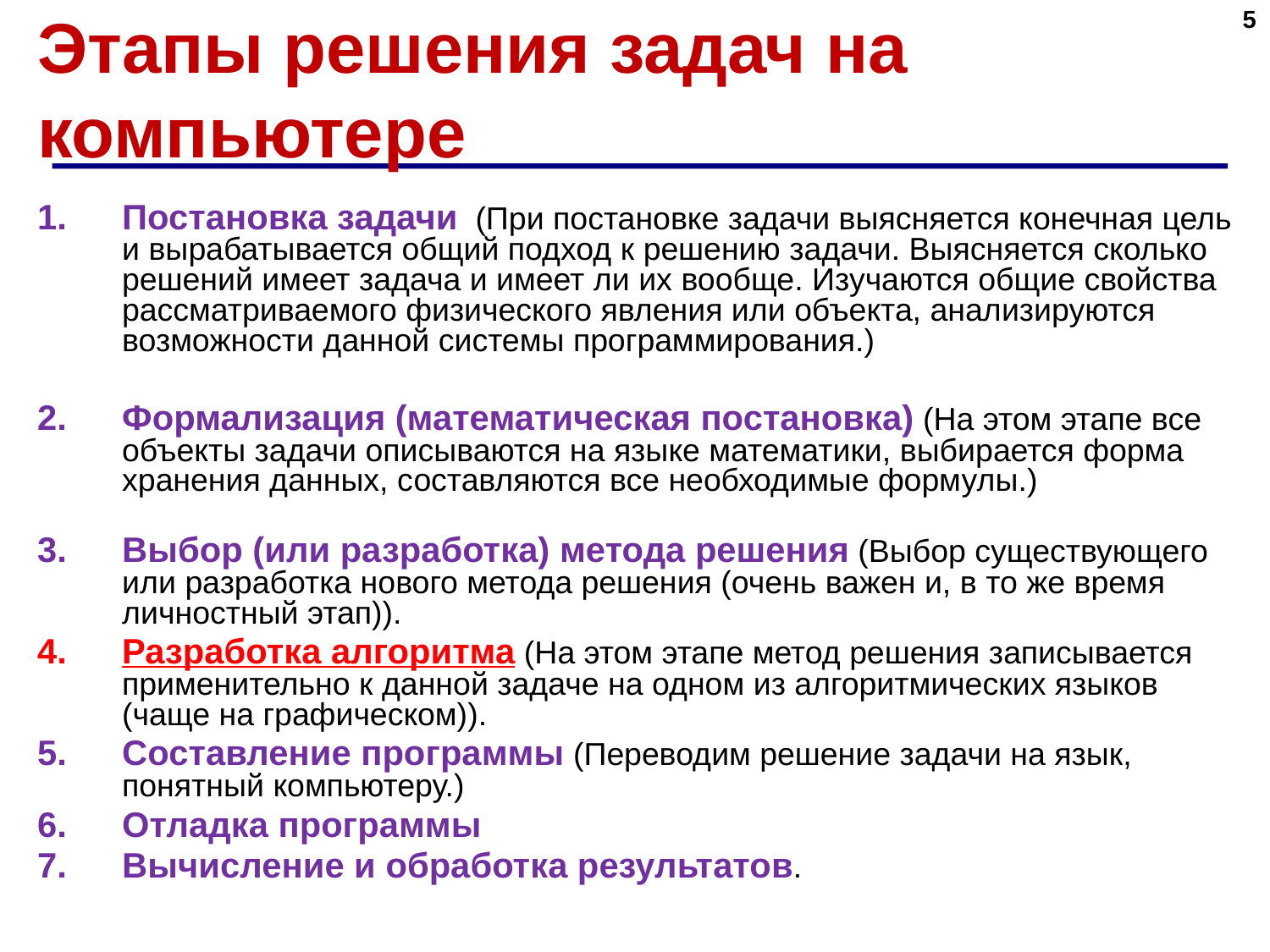

5
# Этапы решения задач на компьютере
Постановка задачи  (При постановке задачи выясняется конечная цель и вырабатывается общий подход к решению задачи. Выясняется сколько решений имеет задача и имеет ли их вообще. Изучаются общие свойства рассматриваемого физического явления или объекта, анализируются возможности данной системы программирования.)
Формализация (математическая постановка) (На этом этапе все объекты задачи описываются на языке математики, выбирается форма хранения данных, составляются все необходимые формулы.)
Выбор (или разработка) метода решения (Выбор существующего или разработка нового метода решения (очень важен и, в то же время личностный этап)).
Разработка алгоритма (На этом этапе метод решения записывается применительно к данной задаче на одном из алгоритмических языков (чаще на графическом)).
Составление программы (Переводим решение задачи на язык, понятный компьютеру.)
Отладка программы
Вычисление и обработка результатов.